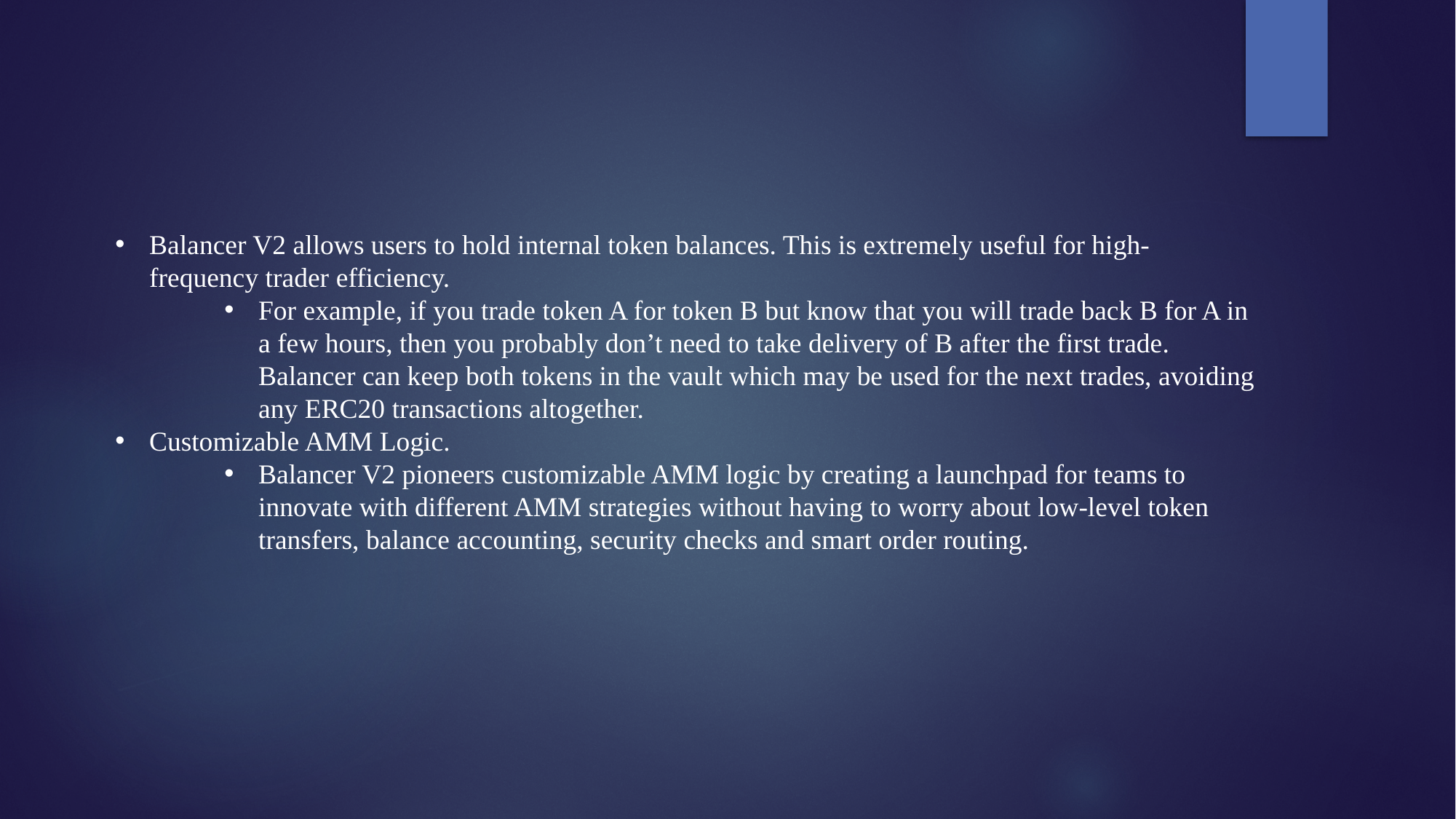

Balancer V2 allows users to hold internal token balances. This is extremely useful for high-frequency trader efficiency.
For example, if you trade token A for token B but know that you will trade back B for A in a few hours, then you probably don’t need to take delivery of B after the first trade. Balancer can keep both tokens in the vault which may be used for the next trades, avoiding any ERC20 transactions altogether.
Customizable AMM Logic.
Balancer V2 pioneers customizable AMM logic by creating a launchpad for teams to innovate with different AMM strategies without having to worry about low-level token transfers, balance accounting, security checks and smart order routing.